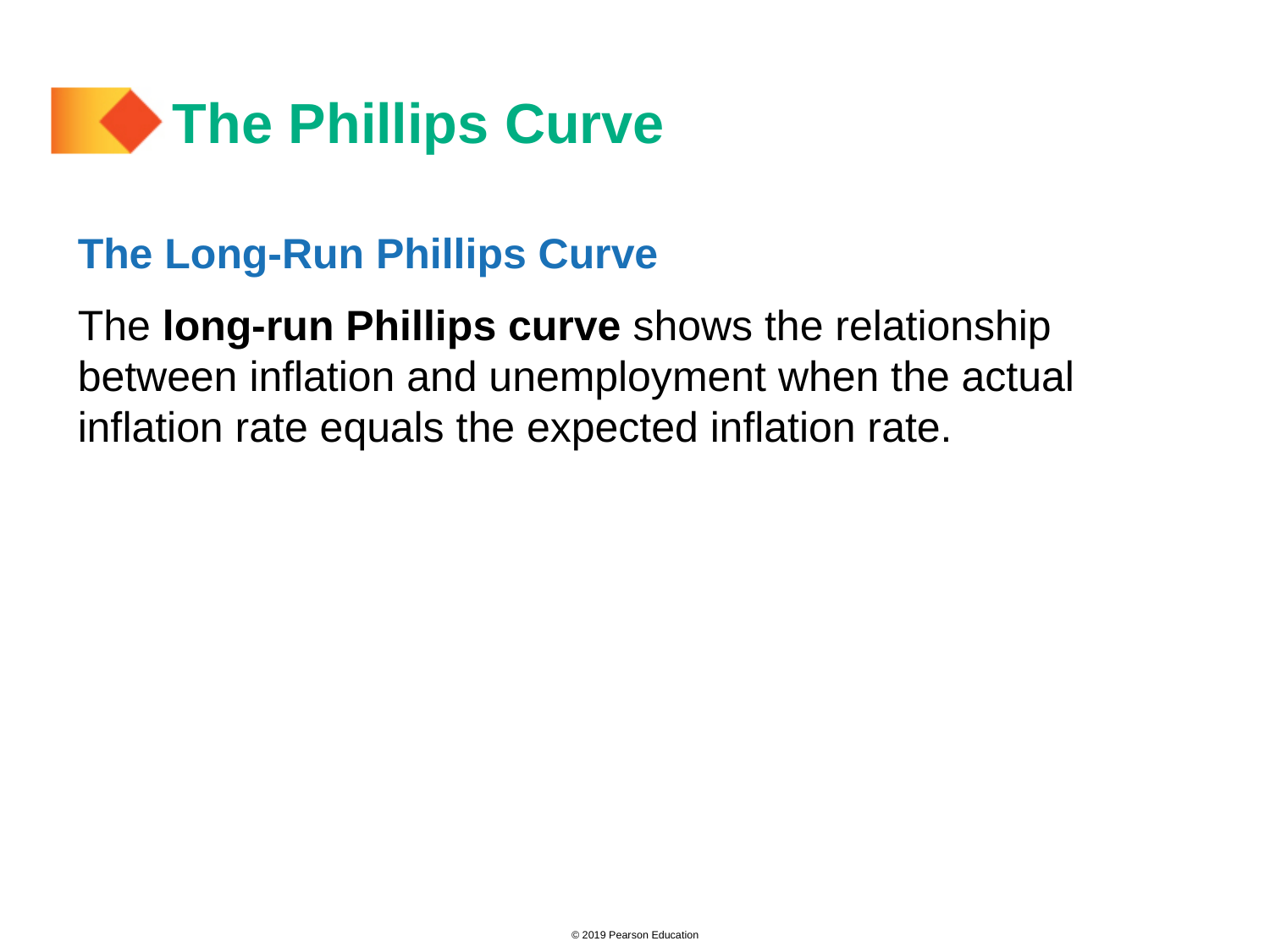

# The Phillips Curve
The Long-Run Phillips Curve
The long-run Phillips curve shows the relationship between inflation and unemployment when the actual inflation rate equals the expected inflation rate.